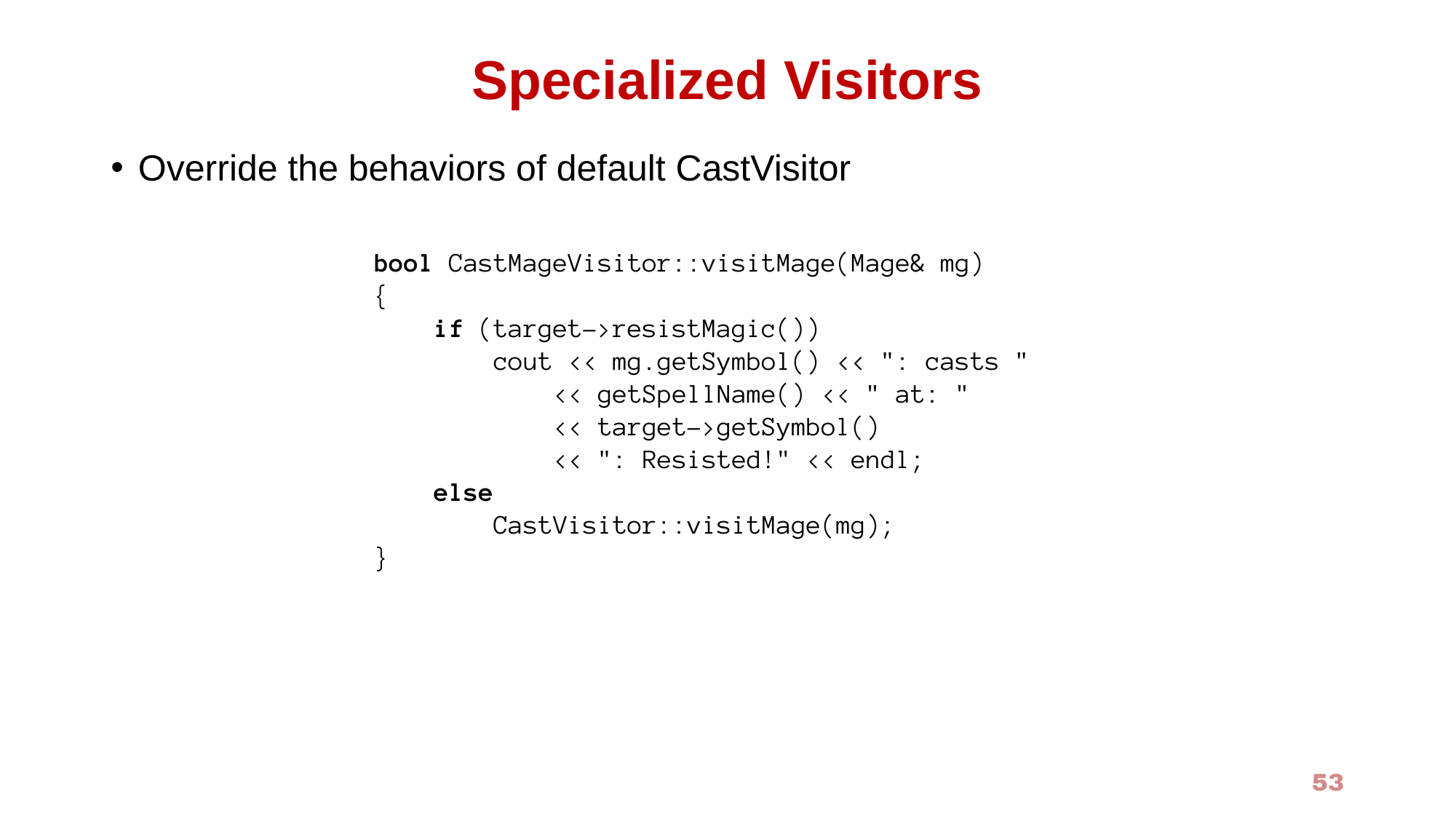

# Specialized Visitors
Override the behaviors of default CastVisitor
bool CastMageVisitor::visitMage(Mage& mg)
{
    if (target->resistMagic())
        cout << mg.getSymbol() << ": casts "
            << getSpellName() << " at: "
            << target->getSymbol()
            << ": Resisted!" << endl;
    else
        CastVisitor::visitMage(mg);
}
53